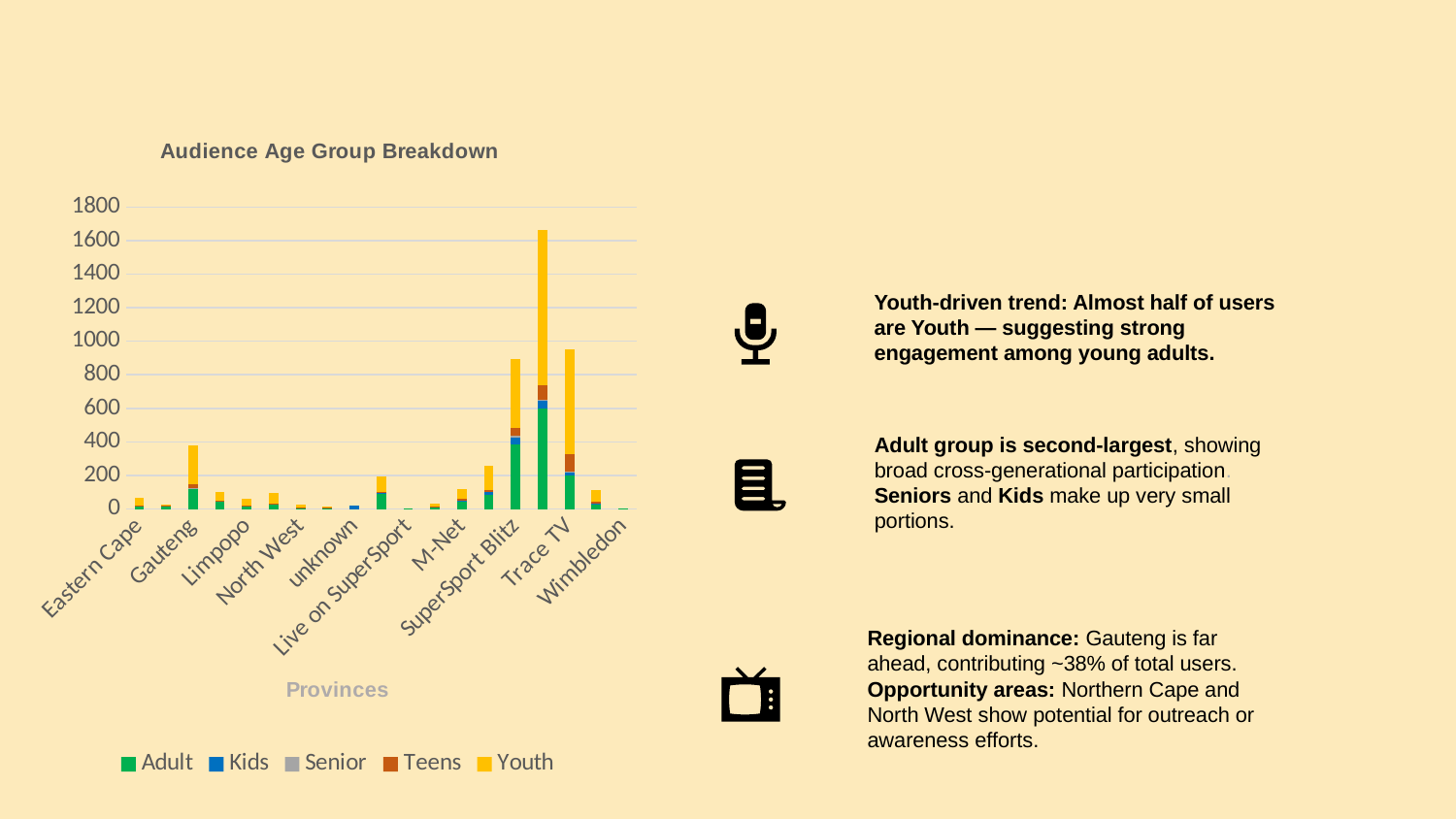

### Chart: Audience Age Group Breakdown

| Category | Adult | Kids | Senior | Teens | Youth |
|---|---|---|---|---|---|
| Eastern Cape | 17.0 | 2.0 | None | 2.0 | 47.0 |
| Free State | 13.0 | None | None | 6.0 | 10.0 |
| Gauteng | 119.0 | 3.0 | 1.0 | 25.0 | 231.0 |
| Kwazulu Natal | 41.0 | None | None | 6.0 | 57.0 |
| Limpopo | 16.0 | None | 2.0 | 2.0 | 43.0 |
| Mpumalanga | 24.0 | None | None | 9.0 | 62.0 |
| North West | 7.0 | None | None | 2.0 | 19.0 |
| Northern Cape | 9.0 | None | None | 2.0 | 5.0 |
| unknown | None | 22.0 | None | None | None |
| Western Cape | 95.0 | 2.0 | 2.0 | 5.0 | 92.0 |
| Live on SuperSport | 2.0 | None | None | None | None |
| MK | 11.0 | 3.0 | None | 3.0 | 15.0 |
| M-Net | 44.0 | 4.0 | None | 12.0 | 56.0 |
| SawSee | 86.0 | 14.0 | None | 14.0 | 141.0 |
| SuperSport Blitz | 388.0 | 38.0 | 9.0 | 51.0 | 410.0 |
| Supersport Live Events | 597.0 | 46.0 | 7.0 | 89.0 | 922.0 |
| Trace TV | 197.0 | 21.0 | 2.0 | 107.0 | 625.0 |
| Vuzu | 30.0 | 3.0 | None | 13.0 | 65.0 |
| Wimbledon | 3.0 | None | None | None | None |
Youth-driven trend: Almost half of users are Youth — suggesting strong engagement among young adults.

Adult group is second-largest, showing broad cross-generational participation.
Seniors and Kids make up very small portions.

Regional dominance: Gauteng is far ahead, contributing ~38% of total users.
Opportunity areas: Northern Cape and North West show potential for outreach or awareness efforts.